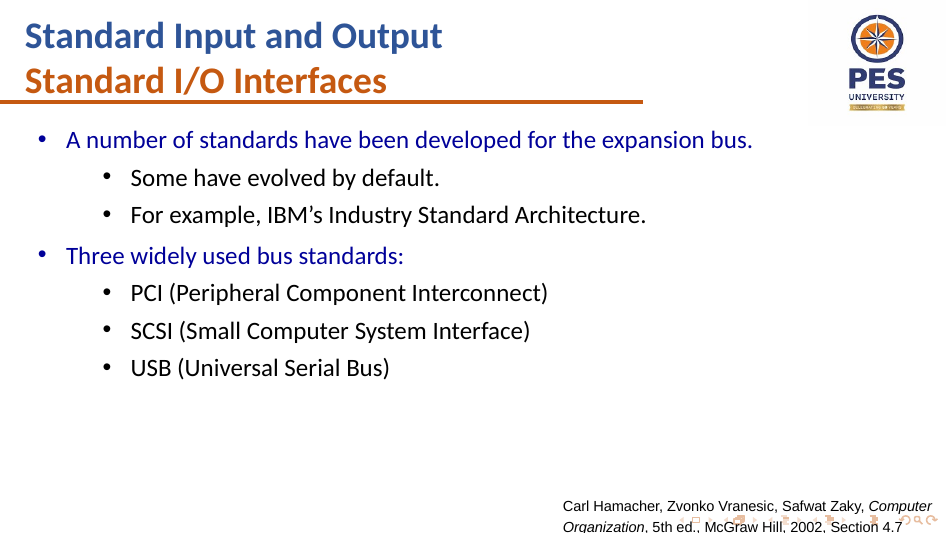

Standard Input and Output
Standard I/O Interfaces

A number of standards have been developed for the expansion bus.
Some have evolved by default.
For example, IBM’s Industry Standard Architecture.
Three widely used bus standards:
PCI (Peripheral Component Interconnect)
SCSI (Small Computer System Interface)
USB (Universal Serial Bus)

Carl Hamacher, Zvonko Vranesic, Safwat Zaky, Computer Organization, 5th ed., McGraw Hill, 2002, Section 4.7